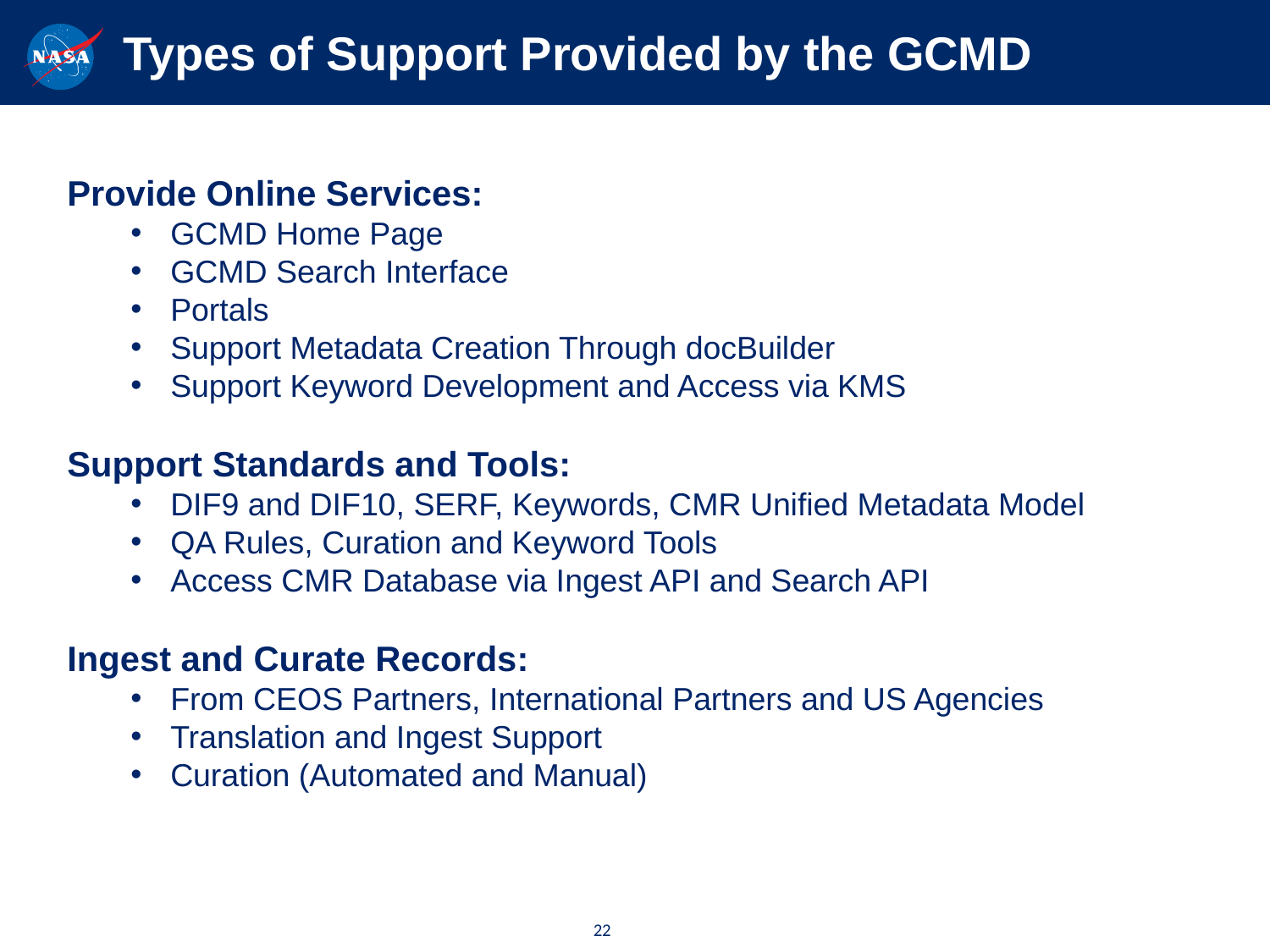

# Types of Support Provided by the GCMD
Provide Online Services:
GCMD Home Page
GCMD Search Interface
Portals
Support Metadata Creation Through docBuilder
Support Keyword Development and Access via KMS

Support Standards and Tools:
DIF9 and DIF10, SERF, Keywords, CMR Unified Metadata Model
QA Rules, Curation and Keyword Tools
Access CMR Database via Ingest API and Search API

Ingest and Curate Records:
From CEOS Partners, International Partners and US Agencies
Translation and Ingest Support
Curation (Automated and Manual)

22